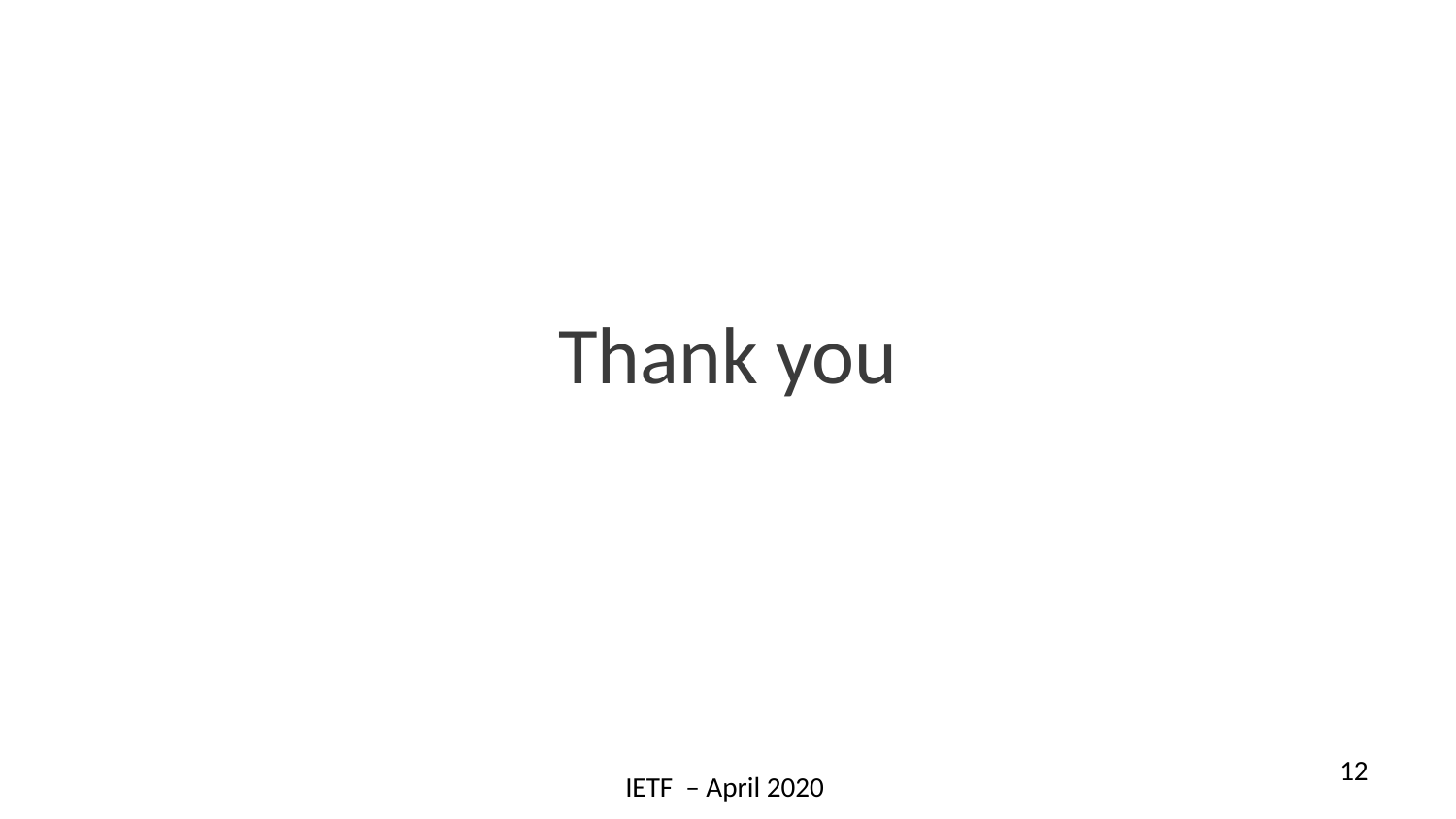

Thank you
12
IETF  – April 2020